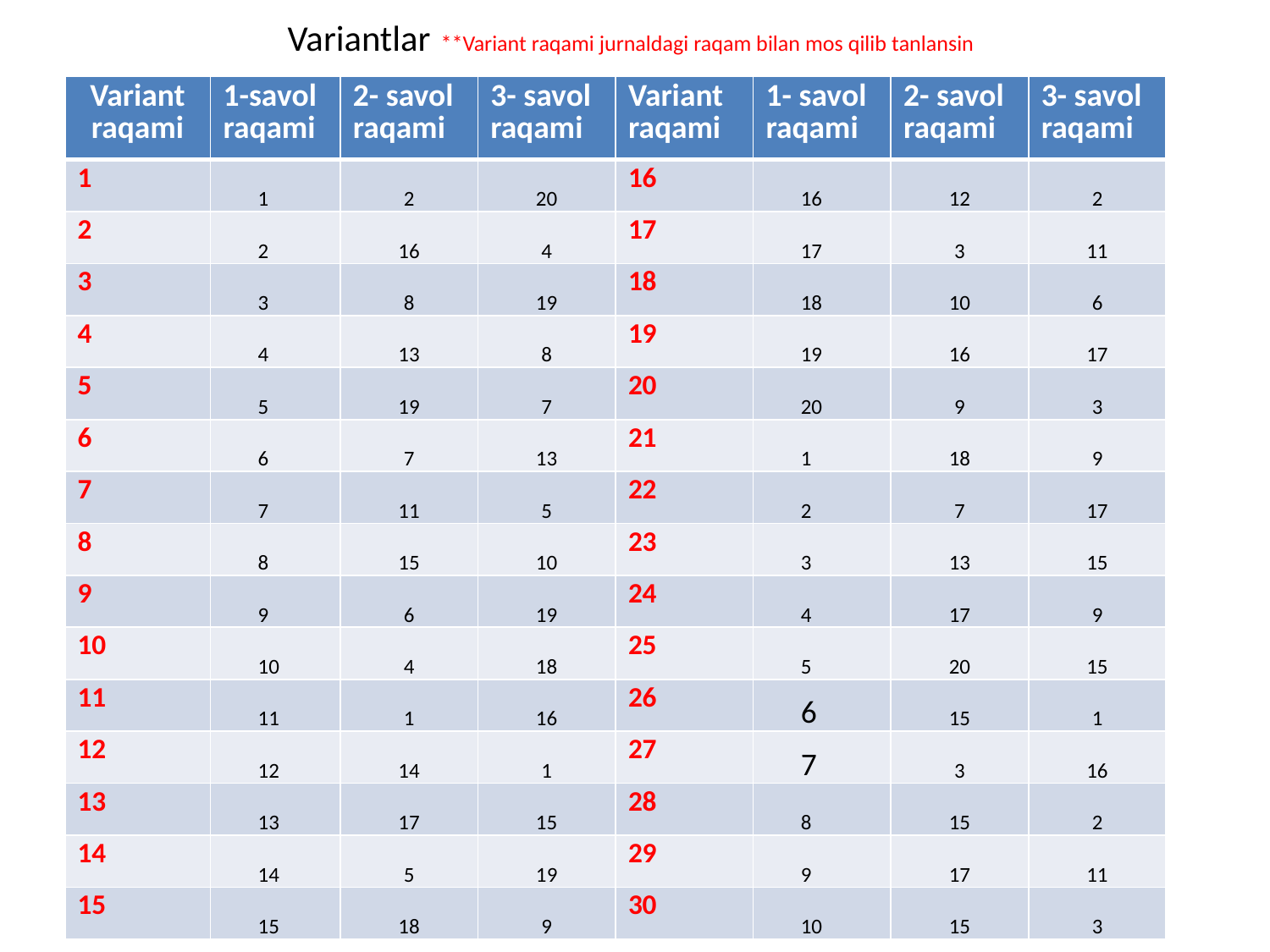

# Variantlar **Variant raqami jurnaldagi raqam bilan mos qilib tanlansin
| Variant raqami | 1-savol raqami | 2- savol raqami | 3- savol raqami | Variant raqami | 1- savol raqami | 2- savol raqami | 3- savol raqami |
| --- | --- | --- | --- | --- | --- | --- | --- |
| 1 | 1 | 2 | 20 | 16 | 16 | 12 | 2 |
| 2 | 2 | 16 | 4 | 17 | 17 | 3 | 11 |
| 3 | 3 | 8 | 19 | 18 | 18 | 10 | 6 |
| 4 | 4 | 13 | 8 | 19 | 19 | 16 | 17 |
| 5 | 5 | 19 | 7 | 20 | 20 | 9 | 3 |
| 6 | 6 | 7 | 13 | 21 | 1 | 18 | 9 |
| 7 | 7 | 11 | 5 | 22 | 2 | 7 | 17 |
| 8 | 8 | 15 | 10 | 23 | 3 | 13 | 15 |
| 9 | 9 | 6 | 19 | 24 | 4 | 17 | 9 |
| 10 | 10 | 4 | 18 | 25 | 5 | 20 | 15 |
| 11 | 11 | 1 | 16 | 26 | 6 | 15 | 1 |
| 12 | 12 | 14 | 1 | 27 | 7 | 3 | 16 |
| 13 | 13 | 17 | 15 | 28 | 8 | 15 | 2 |
| 14 | 14 | 5 | 19 | 29 | 9 | 17 | 11 |
| 15 | 15 | 18 | 9 | 30 | 10 | 15 | 3 |